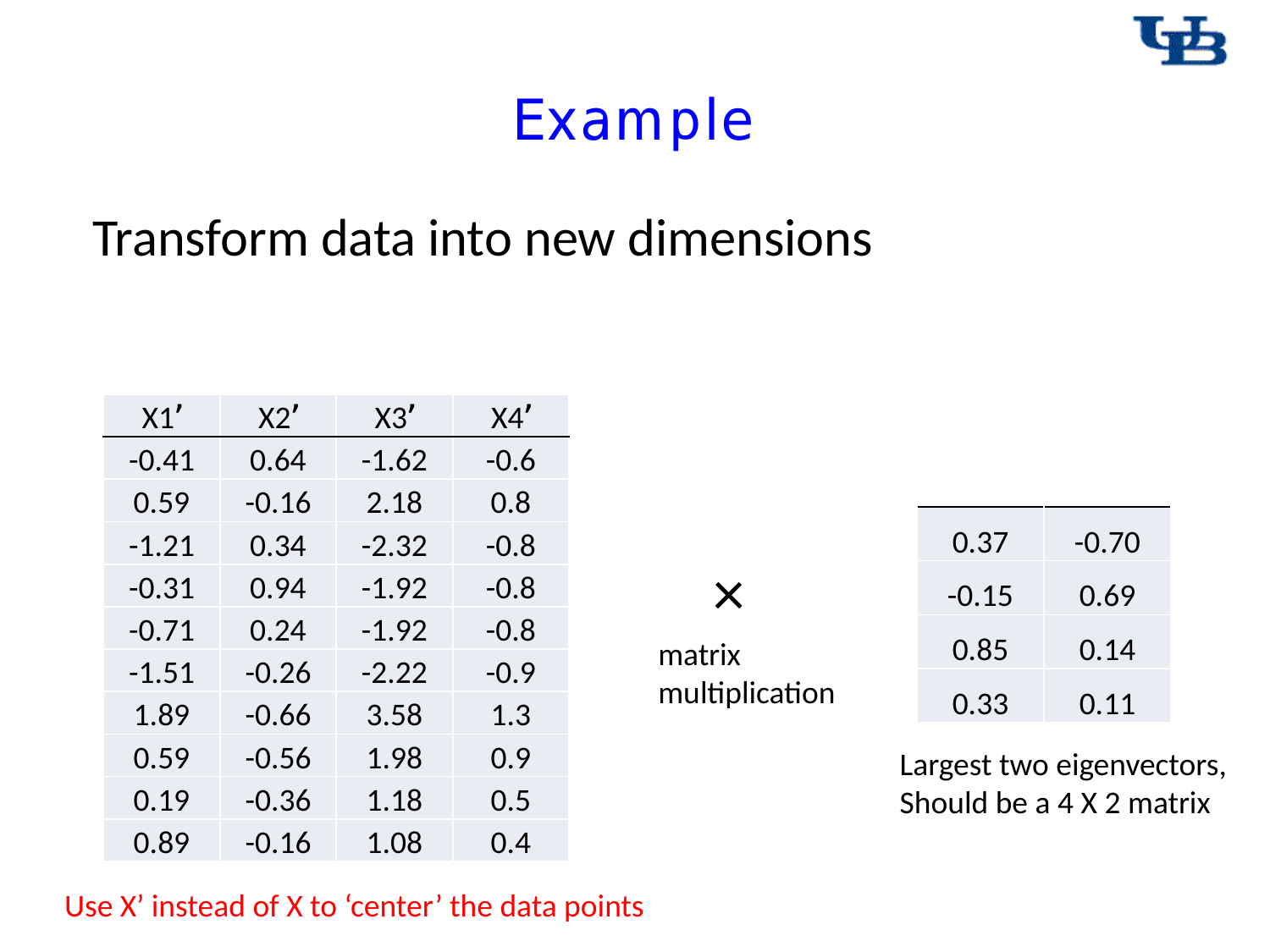

# Example

Transform data into new dimensions
| X1’ | X2’ | X3’ | X4’ |
| --- | --- | --- | --- |
| -0.41 | 0.64 | -1.62 | -0.6 |
| 0.59 | -0.16 | 2.18 | 0.8 |
| -1.21 | 0.34 | -2.32 | -0.8 |
| -0.31 | 0.94 | -1.92 | -0.8 |
| -0.71 | 0.24 | -1.92 | -0.8 |
| -1.51 | -0.26 | -2.22 | -0.9 |
| 1.89 | -0.66 | 3.58 | 1.3 |
| 0.59 | -0.56 | 1.98 | 0.9 |
| 0.19 | -0.36 | 1.18 | 0.5 |
| 0.89 | -0.16 | 1.08 | 0.4 |
| 0.37 | -0.70 |
| --- | --- |
| -0.15 | 0.69 |
| 0.85 | 0.14 |
| 0.33 | 0.11 |
×
matrix multiplication
Largest two eigenvectors,
Should be a 4 X 2 matrix
Use X’ instead of X to ‘center’ the data points